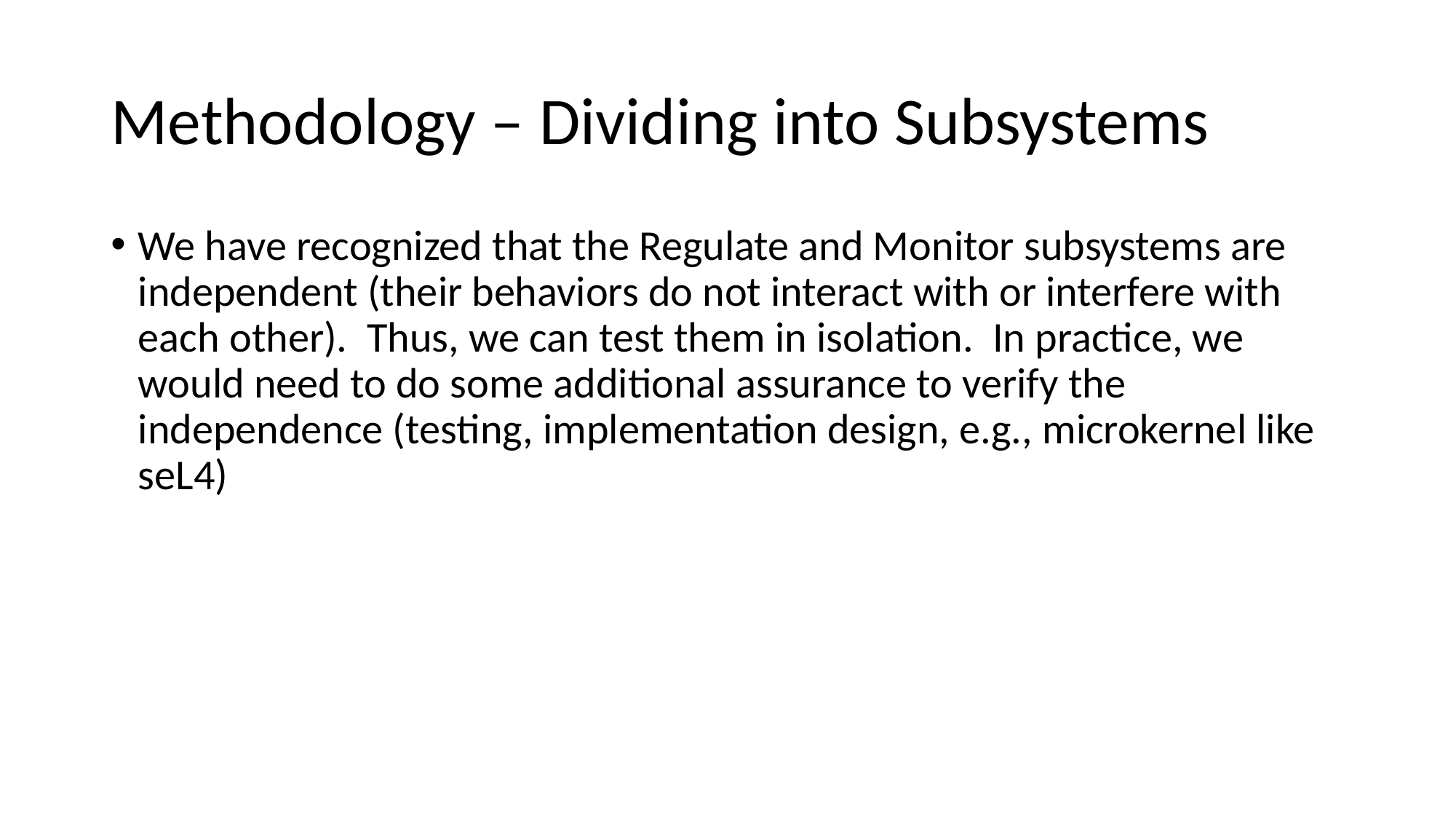

# Methodology – Dividing into Subsystems
We have recognized that the Regulate and Monitor subsystems are independent (their behaviors do not interact with or interfere with each other).  Thus, we can test them in isolation.  In practice, we would need to do some additional assurance to verify the independence (testing, implementation design, e.g., microkernel like seL4)